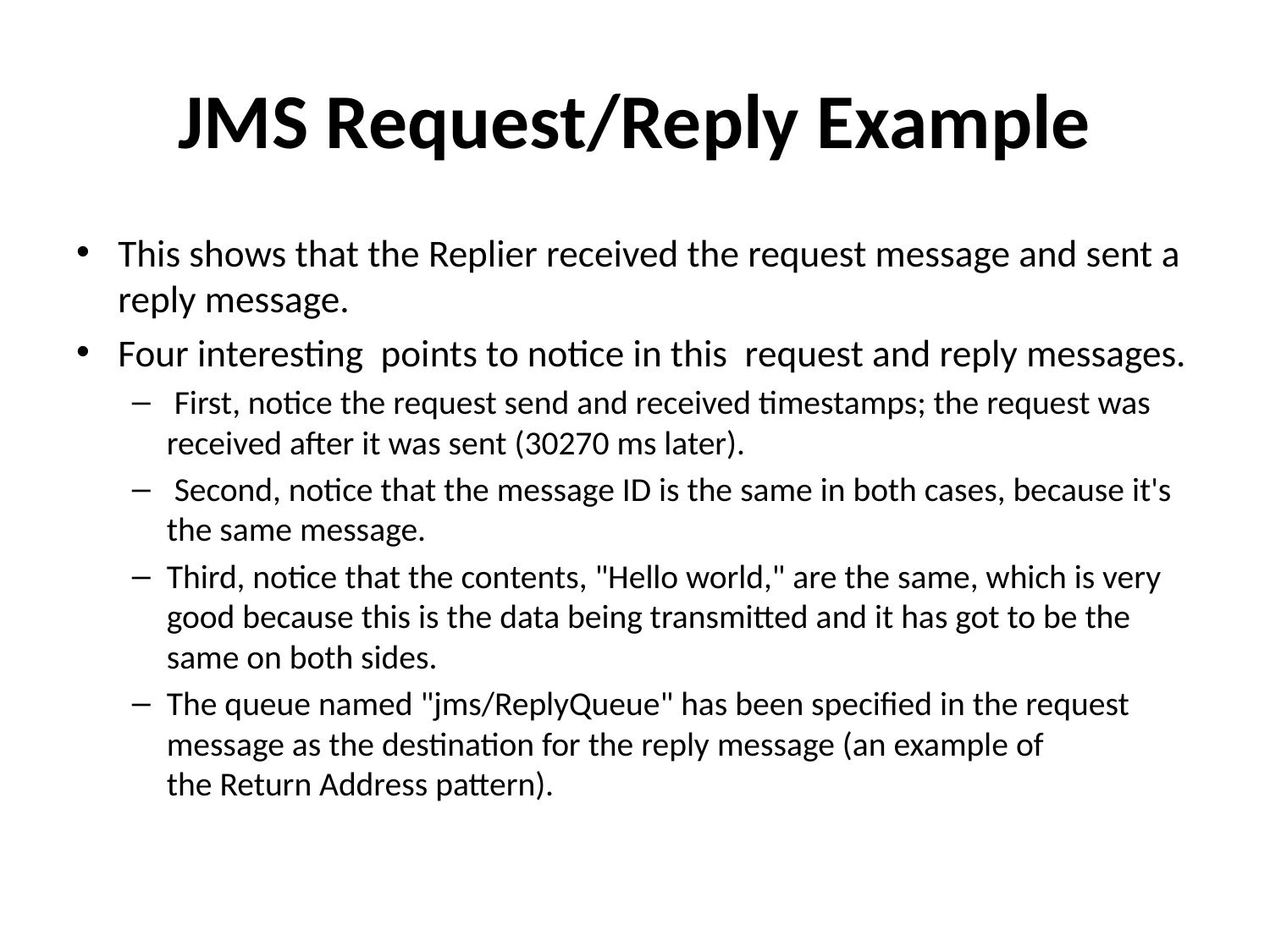

# JMS Request/Reply Example
This shows that the Replier received the request message and sent a reply message.
Four interesting  points to notice in this  request and reply messages.
 First, notice the request send and received timestamps; the request was received after it was sent (30270 ms later).
 Second, notice that the message ID is the same in both cases, because it's the same message.
Third, notice that the contents, "Hello world," are the same, which is very good because this is the data being transmitted and it has got to be the same on both sides.
The queue named "jms/ReplyQueue" has been specified in the request message as the destination for the reply message (an example of the Return Address pattern).